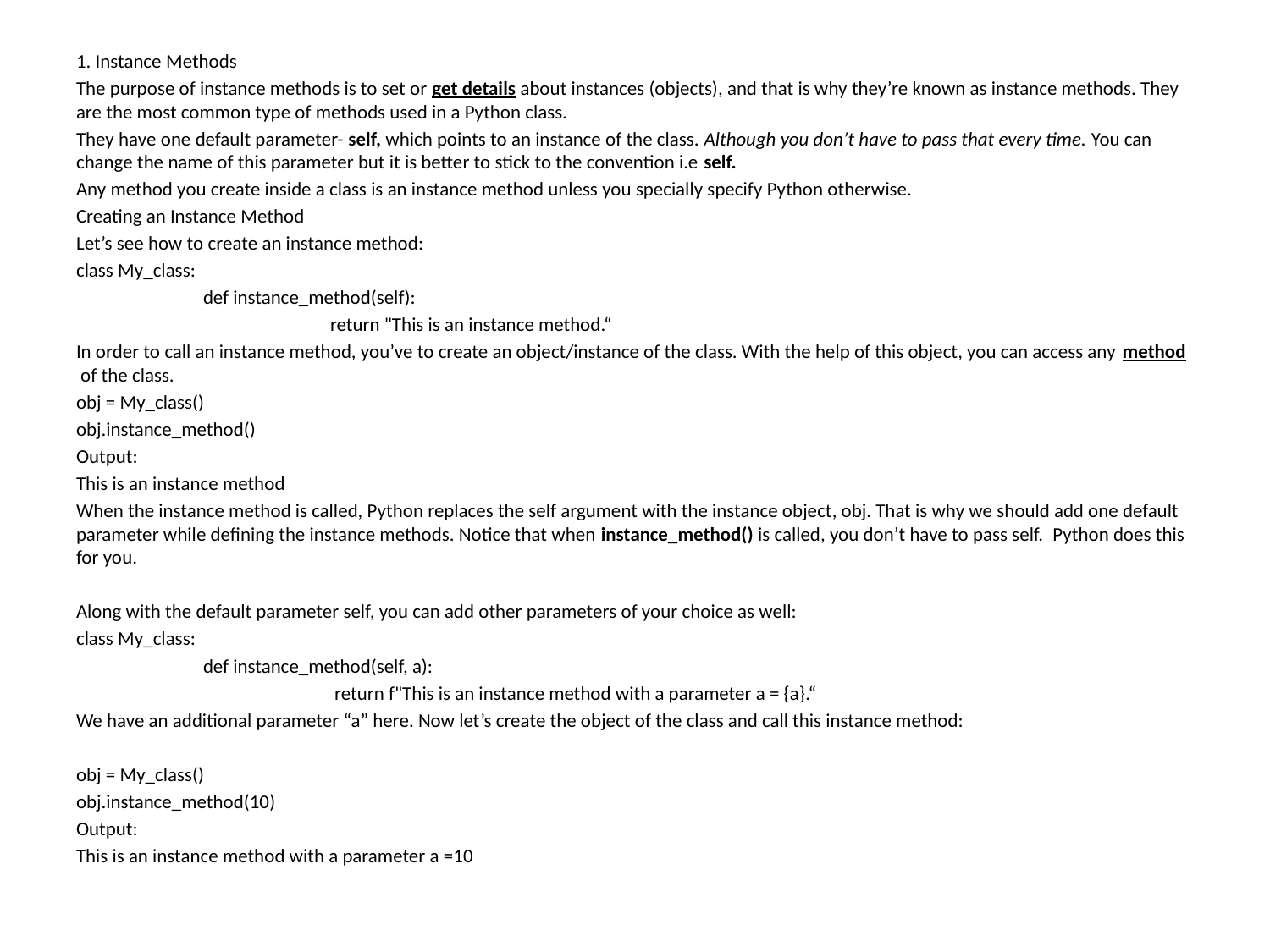

1. Instance Methods
The purpose of instance methods is to set or get details about instances (objects), and that is why they’re known as instance methods. They are the most common type of methods used in a Python class.
They have one default parameter- self, which points to an instance of the class. Although you don’t have to pass that every time. You can change the name of this parameter but it is better to stick to the convention i.e self.
Any method you create inside a class is an instance method unless you specially specify Python otherwise.
Creating an Instance Method
Let’s see how to create an instance method:
class My_class:
	def instance_method(self):
		return "This is an instance method.“
In order to call an instance method, you’ve to create an object/instance of the class. With the help of this object, you can access any method of the class.
obj = My_class()
obj.instance_method()
Output:
This is an instance method
When the instance method is called, Python replaces the self argument with the instance object, obj. That is why we should add one default parameter while defining the instance methods. Notice that when instance_method() is called, you don’t have to pass self.  Python does this for you.

Along with the default parameter self, you can add other parameters of your choice as well:
class My_class:
	def instance_method(self, a):
		 return f"This is an instance method with a parameter a = {a}.“
We have an additional parameter “a” here. Now let’s create the object of the class and call this instance method:

obj = My_class()
obj.instance_method(10)
Output:
This is an instance method with a parameter a =10